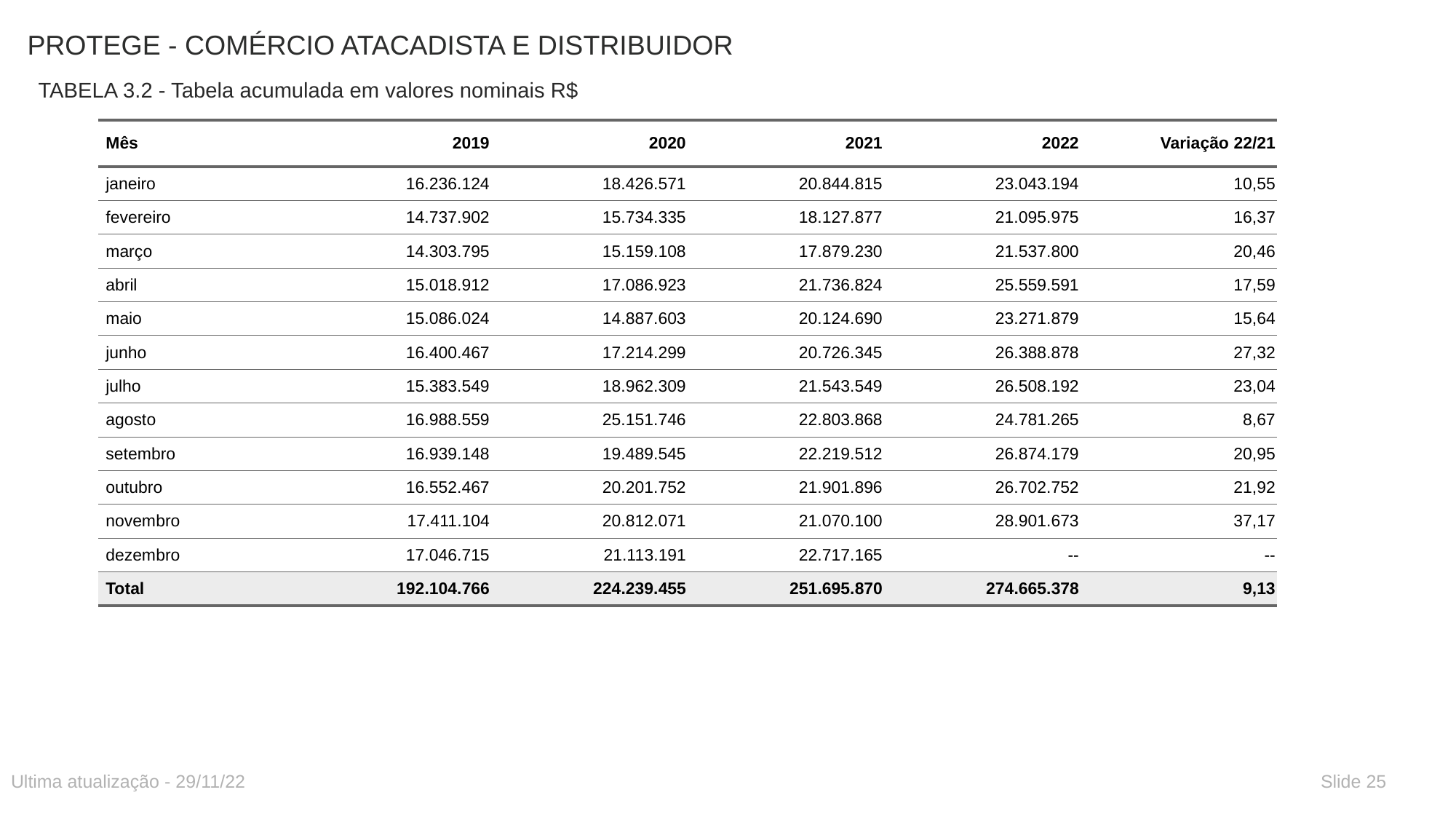

# PROTEGE - COMÉRCIO ATACADISTA E DISTRIBUIDOR
TABELA 3.2 - Tabela acumulada em valores nominais R$
| Mês | 2019 | 2020 | 2021 | 2022 | Variação 22/21 |
| --- | --- | --- | --- | --- | --- |
| janeiro | 16.236.124 | 18.426.571 | 20.844.815 | 23.043.194 | 10,55 |
| fevereiro | 14.737.902 | 15.734.335 | 18.127.877 | 21.095.975 | 16,37 |
| março | 14.303.795 | 15.159.108 | 17.879.230 | 21.537.800 | 20,46 |
| abril | 15.018.912 | 17.086.923 | 21.736.824 | 25.559.591 | 17,59 |
| maio | 15.086.024 | 14.887.603 | 20.124.690 | 23.271.879 | 15,64 |
| junho | 16.400.467 | 17.214.299 | 20.726.345 | 26.388.878 | 27,32 |
| julho | 15.383.549 | 18.962.309 | 21.543.549 | 26.508.192 | 23,04 |
| agosto | 16.988.559 | 25.151.746 | 22.803.868 | 24.781.265 | 8,67 |
| setembro | 16.939.148 | 19.489.545 | 22.219.512 | 26.874.179 | 20,95 |
| outubro | 16.552.467 | 20.201.752 | 21.901.896 | 26.702.752 | 21,92 |
| novembro | 17.411.104 | 20.812.071 | 21.070.100 | 28.901.673 | 37,17 |
| dezembro | 17.046.715 | 21.113.191 | 22.717.165 | -- | -- |
| Total | 192.104.766 | 224.239.455 | 251.695.870 | 274.665.378 | 9,13 |
Ultima atualização - 29/11/22
Slide 25